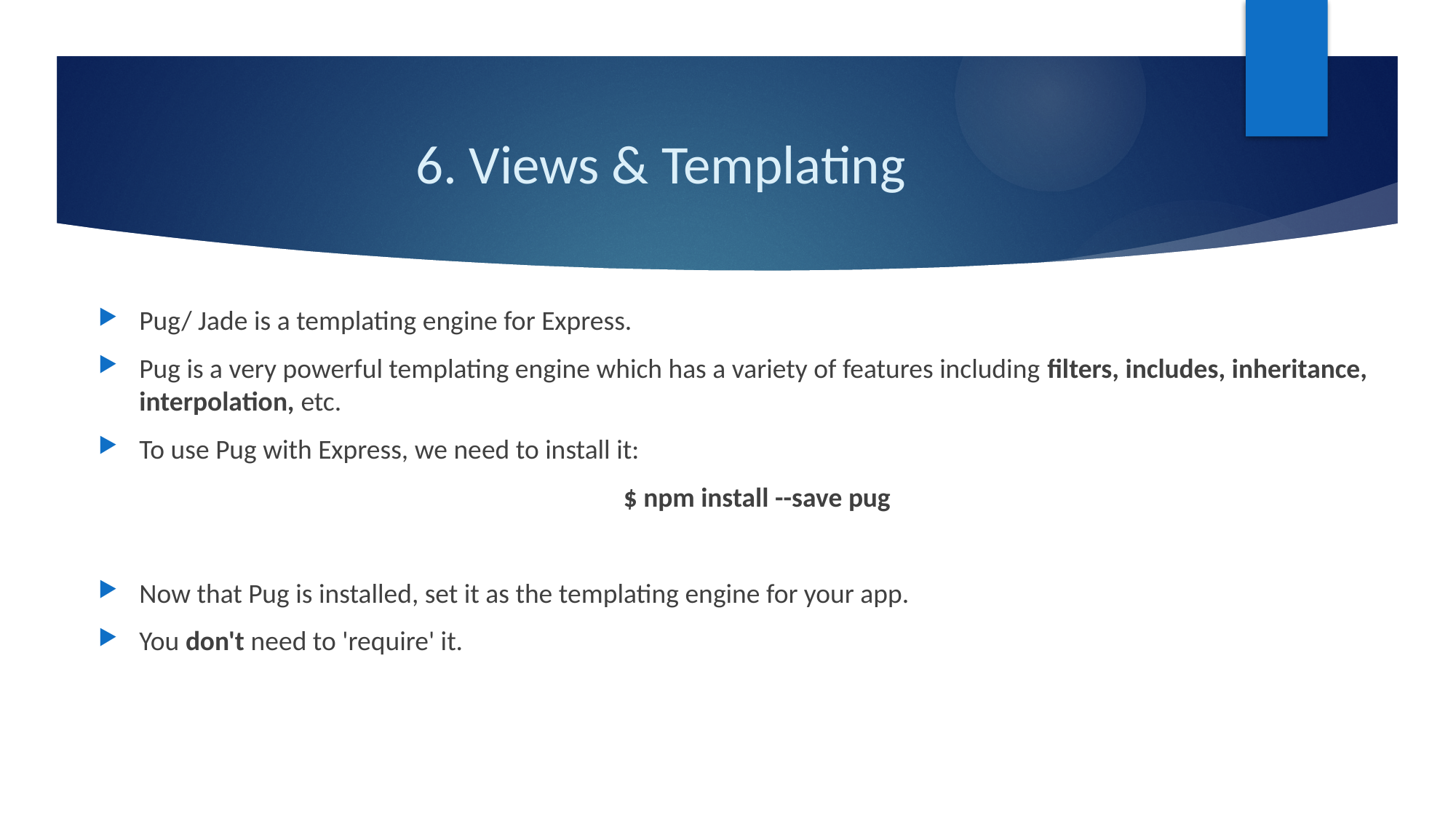

# 6. Views & Templating
Pug/ Jade is a templating engine for Express.
Pug is a very powerful templating engine which has a variety of features including filters, includes, inheritance, interpolation, etc.
To use Pug with Express, we need to install it:
$ npm install --save pug

Now that Pug is installed, set it as the templating engine for your app.
You don't need to 'require' it.